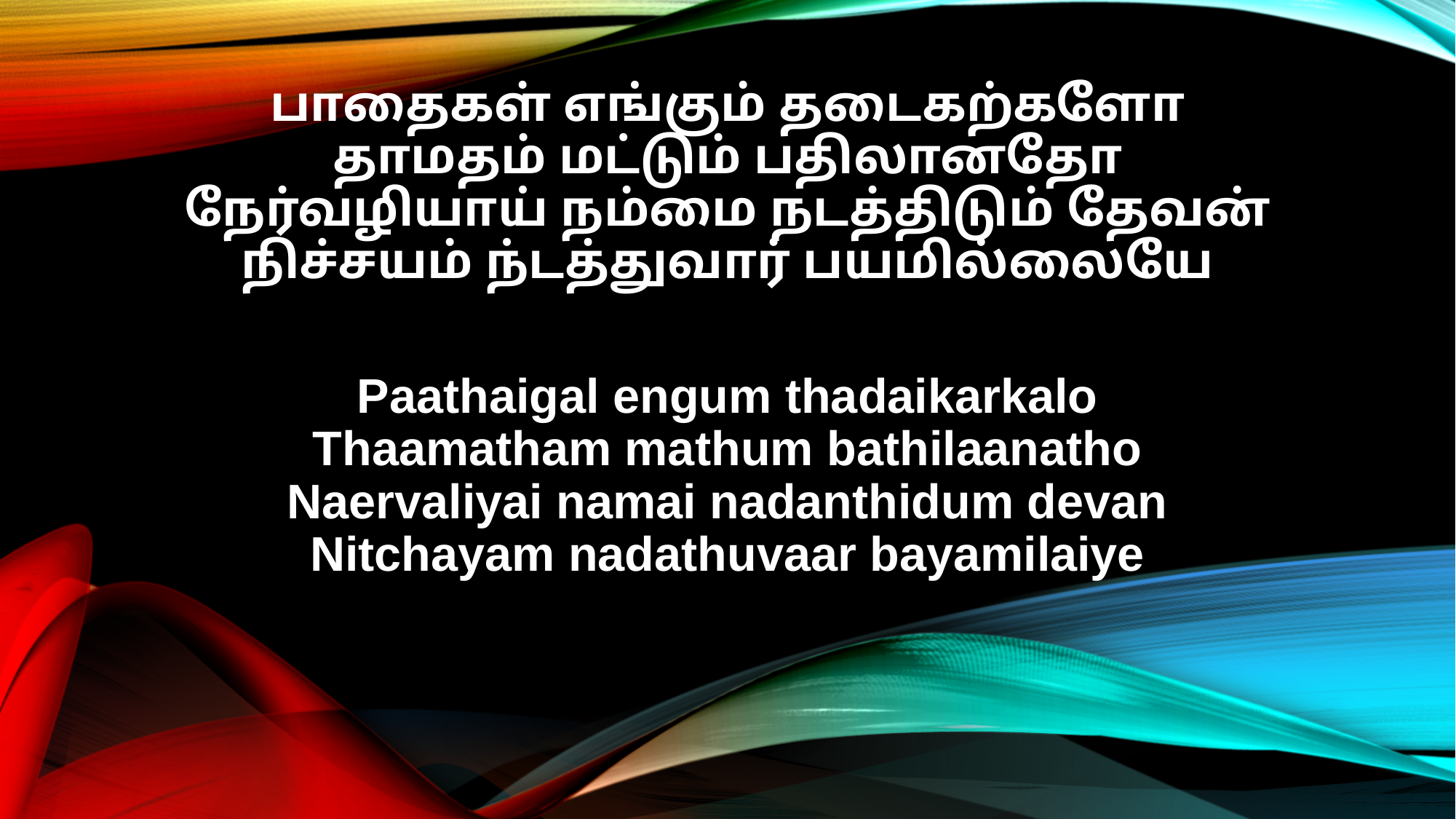

பாதைகள் எங்கும் தடைகற்களோ
தாமதம் மட்டும் பதிலானதோ
நேர்வழியாய் நம்மை நடத்திடும் தேவன்
நிச்சயம் ந்டத்துவார் பயமில்லையே

Paathaigal engum thadaikarkalo
Thaamatham mathum bathilaanatho
Naervaliyai namai nadanthidum devan
Nitchayam nadathuvaar bayamilaiye